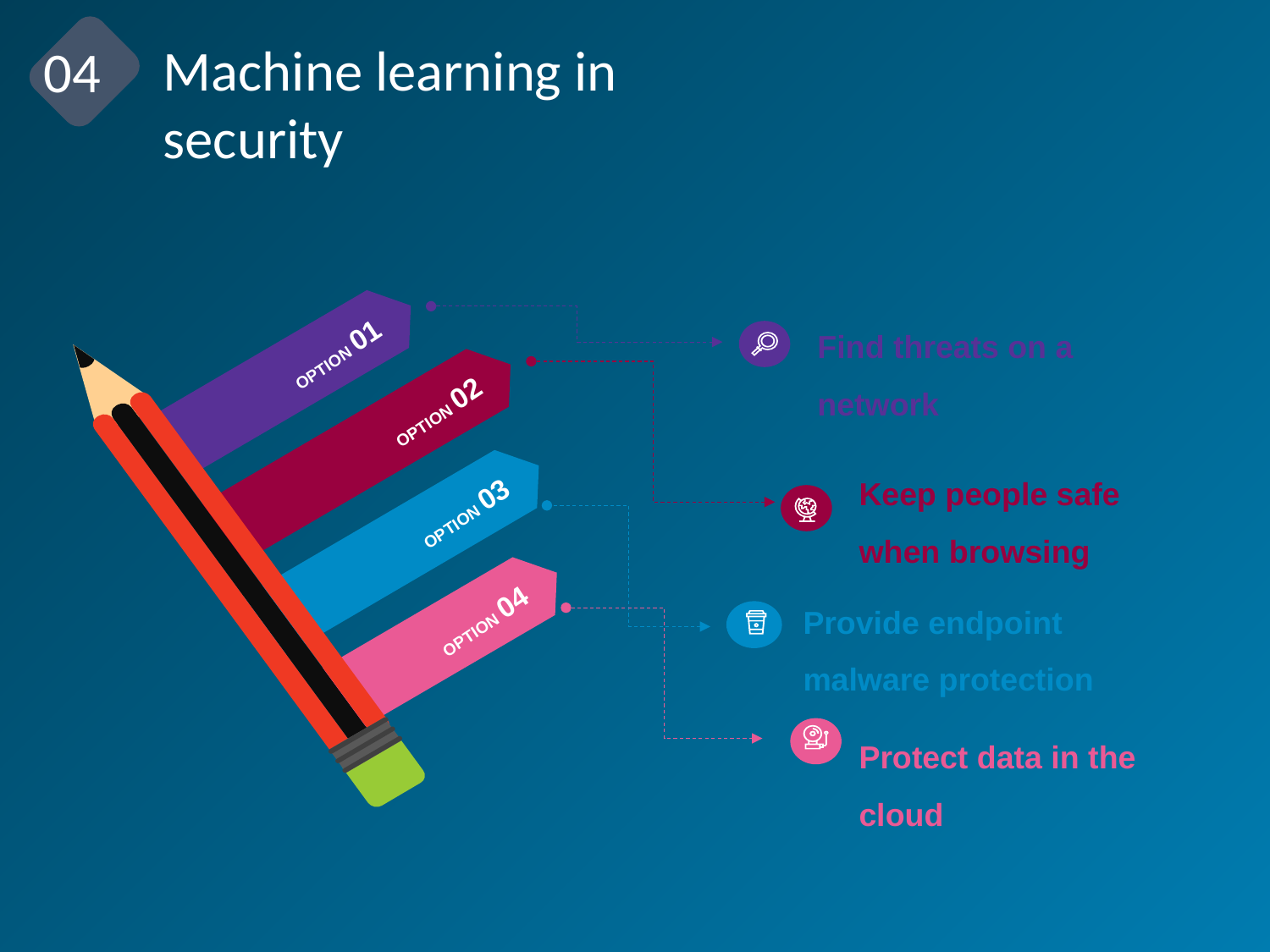

Machine learning in security

04

OPTION 01
Find threats on a network

OPTION 02

OPTION 03
Keep people safe when browsing

OPTION 04
Provide endpoint malware protection

Protect data in the cloud